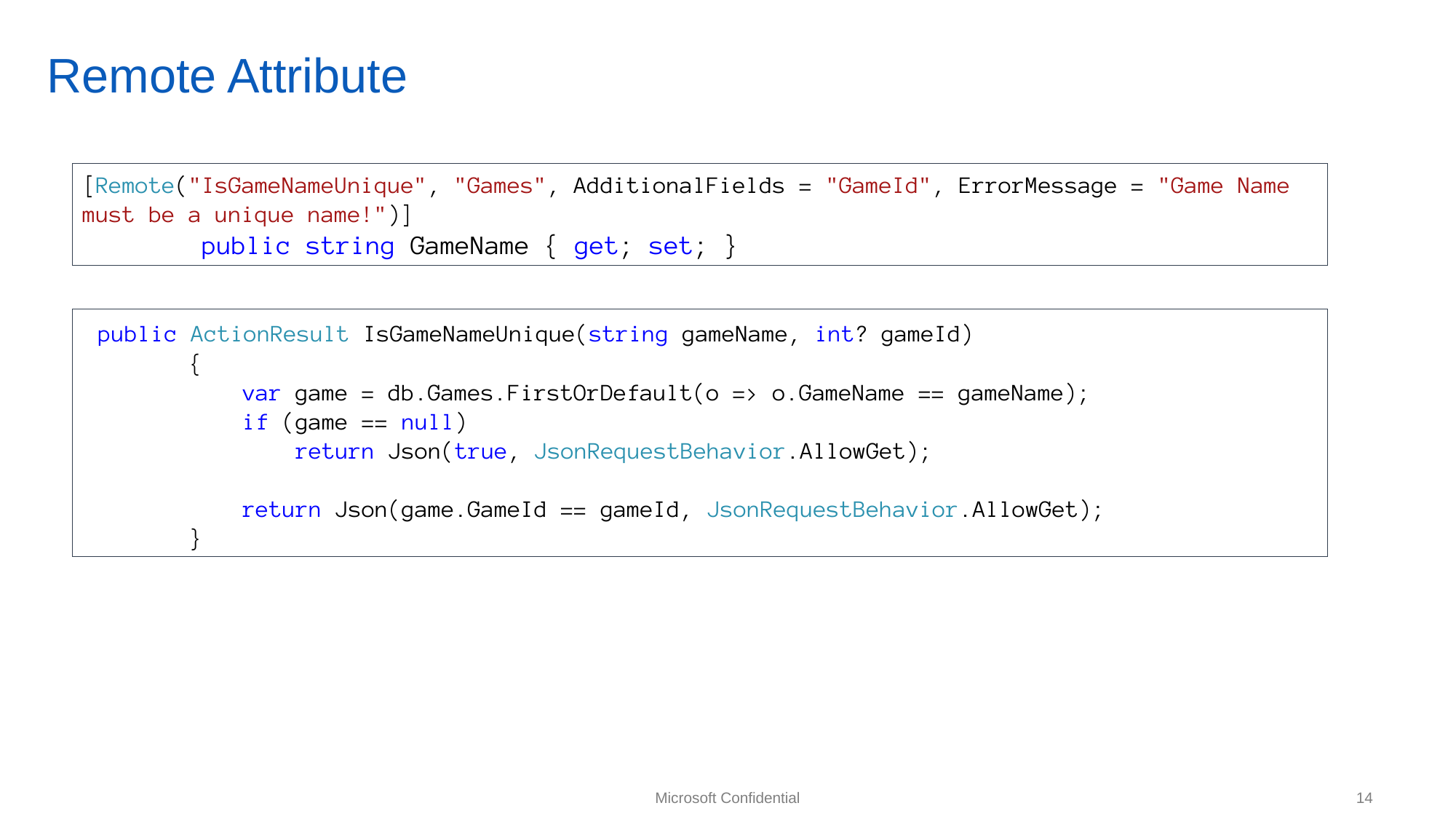

# Remote Attribute
[Remote("IsGameNameUnique", "Games", AdditionalFields = "GameId", ErrorMessage = "Game Name must be a unique name!")]
        public string GameName { get; set; }
 public ActionResult IsGameNameUnique(string gameName, int? gameId)
        {
            var game = db.Games.FirstOrDefault(o => o.GameName == gameName);
            if (game == null)
                return Json(true, JsonRequestBehavior.AllowGet);

            return Json(game.GameId == gameId, JsonRequestBehavior.AllowGet);
        }
14